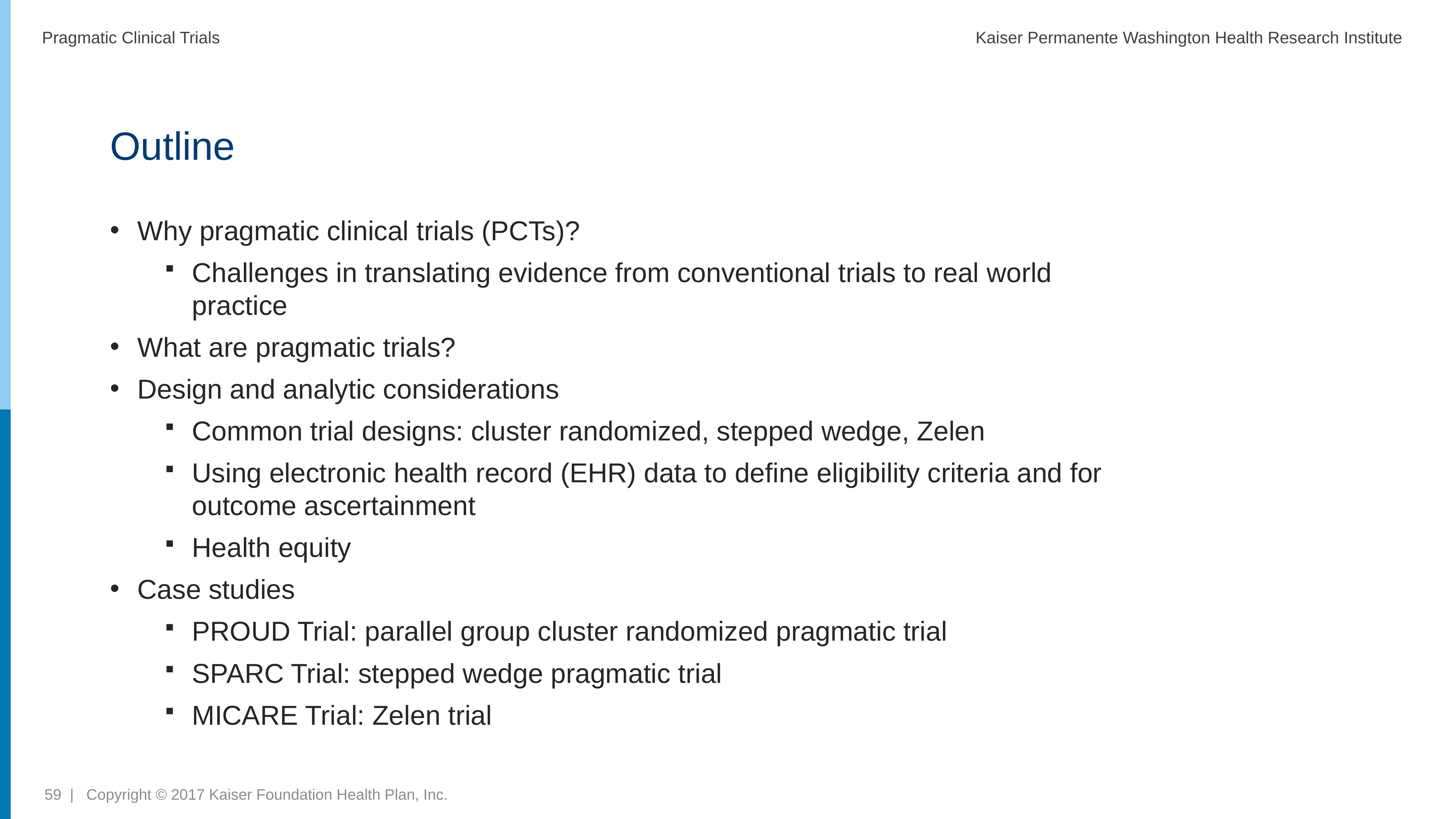

Pragmatic Clinical Trials
Kaiser Permanente Washington Health Research Institute
# Outline
Why pragmatic clinical trials (PCTs)?
Challenges in translating evidence from conventional trials to real world practice
What are pragmatic trials?
Design and analytic considerations
Common trial designs: cluster randomized, stepped wedge, Zelen
Using electronic health record (EHR) data to define eligibility criteria and for outcome ascertainment
Health equity
Case studies
PROUD Trial: parallel group cluster randomized pragmatic trial
SPARC Trial: stepped wedge pragmatic trial
MICARE Trial: Zelen trial